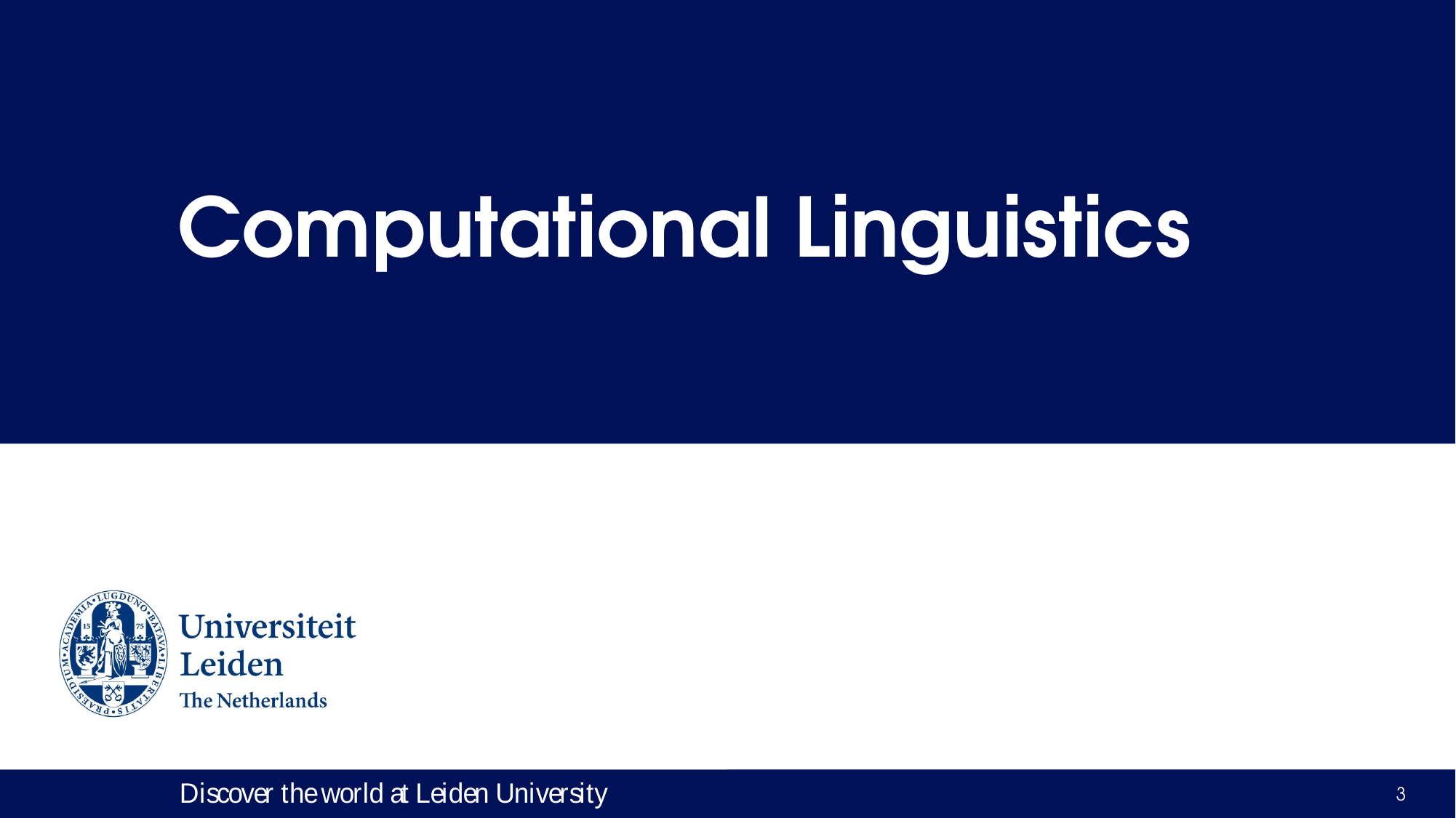

:

# Computational Linguistics
Lecture 2. Text pre-processing
3